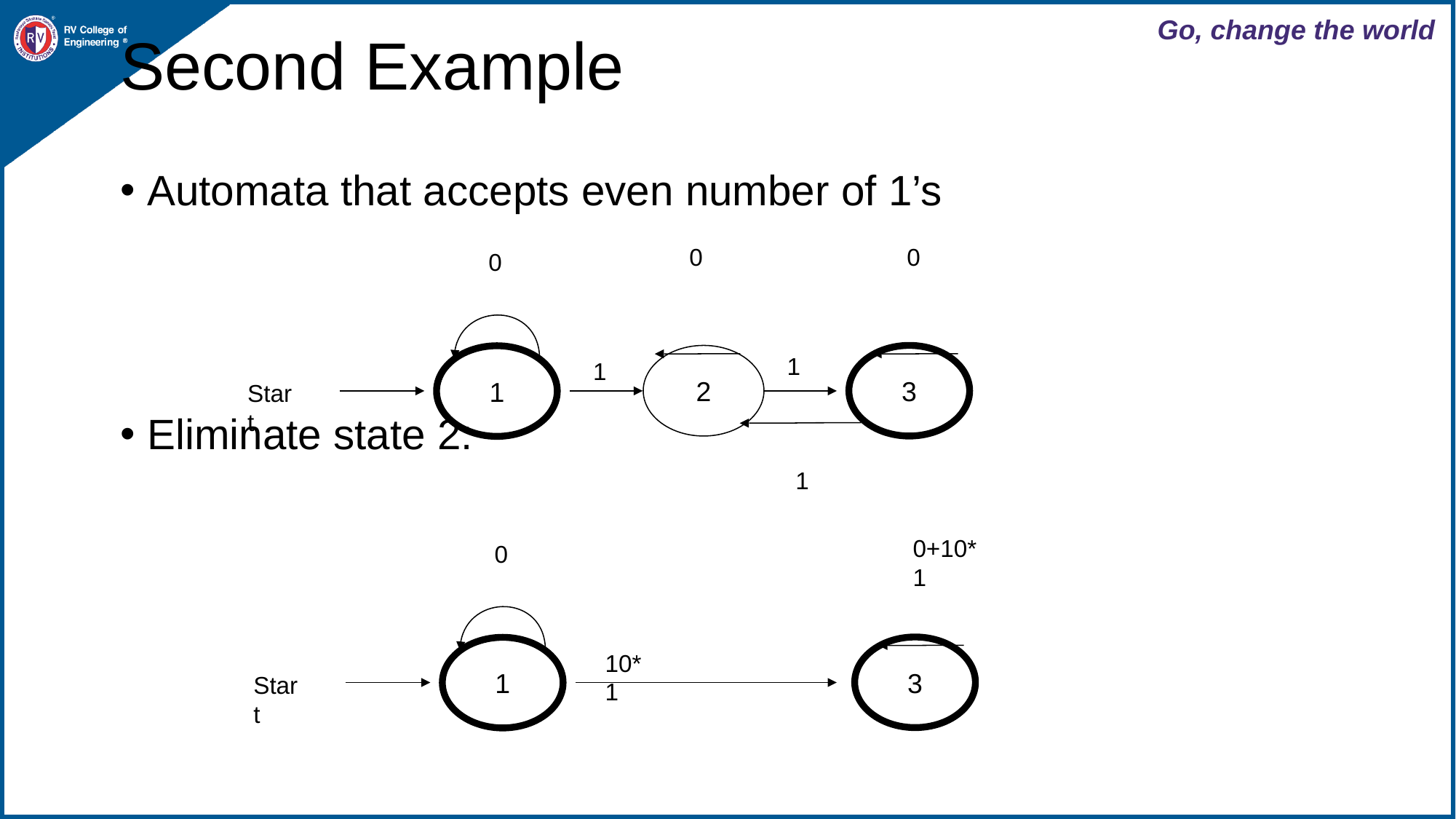

# Second Example
Automata that accepts even number of 1’s

Eliminate state 2:
0
0
0
1
2
3
1
1
Start
1
0+10*1
0
3
1
10*1
Start